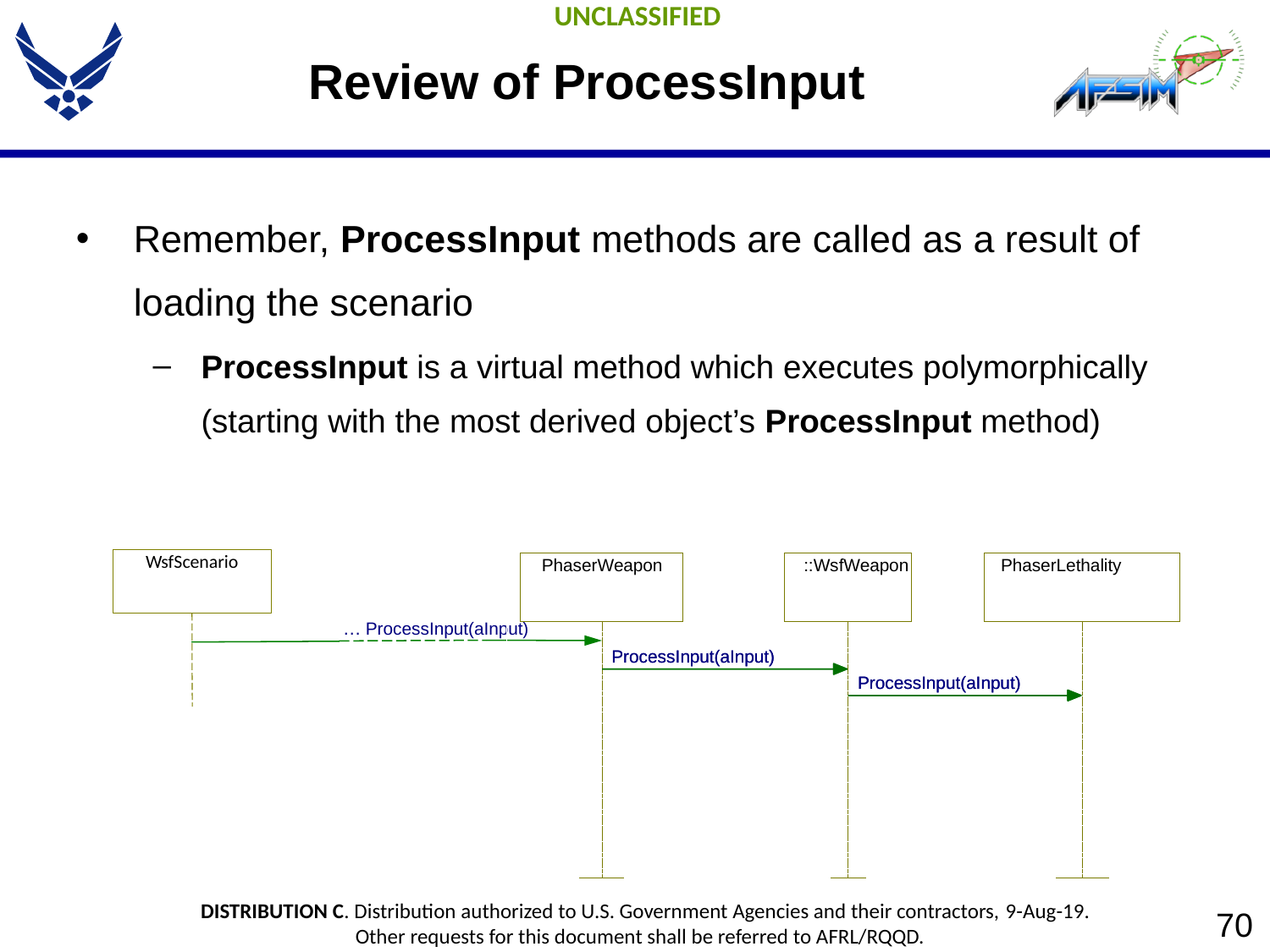

# Review of ProcessInput
Remember, ProcessInput methods are called as a result of loading the scenario
ProcessInput is a virtual method which executes polymorphically (starting with the most derived object’s ProcessInput method)

PhaserWeapon

::WsfWeapon

PhaserLethality

ProcessInput(aInput)
ProcessInput(aInput)

ProcessInput(aInput)
ProcessInput(aInput)

WsfScenario
… ProcessInput(aInput)